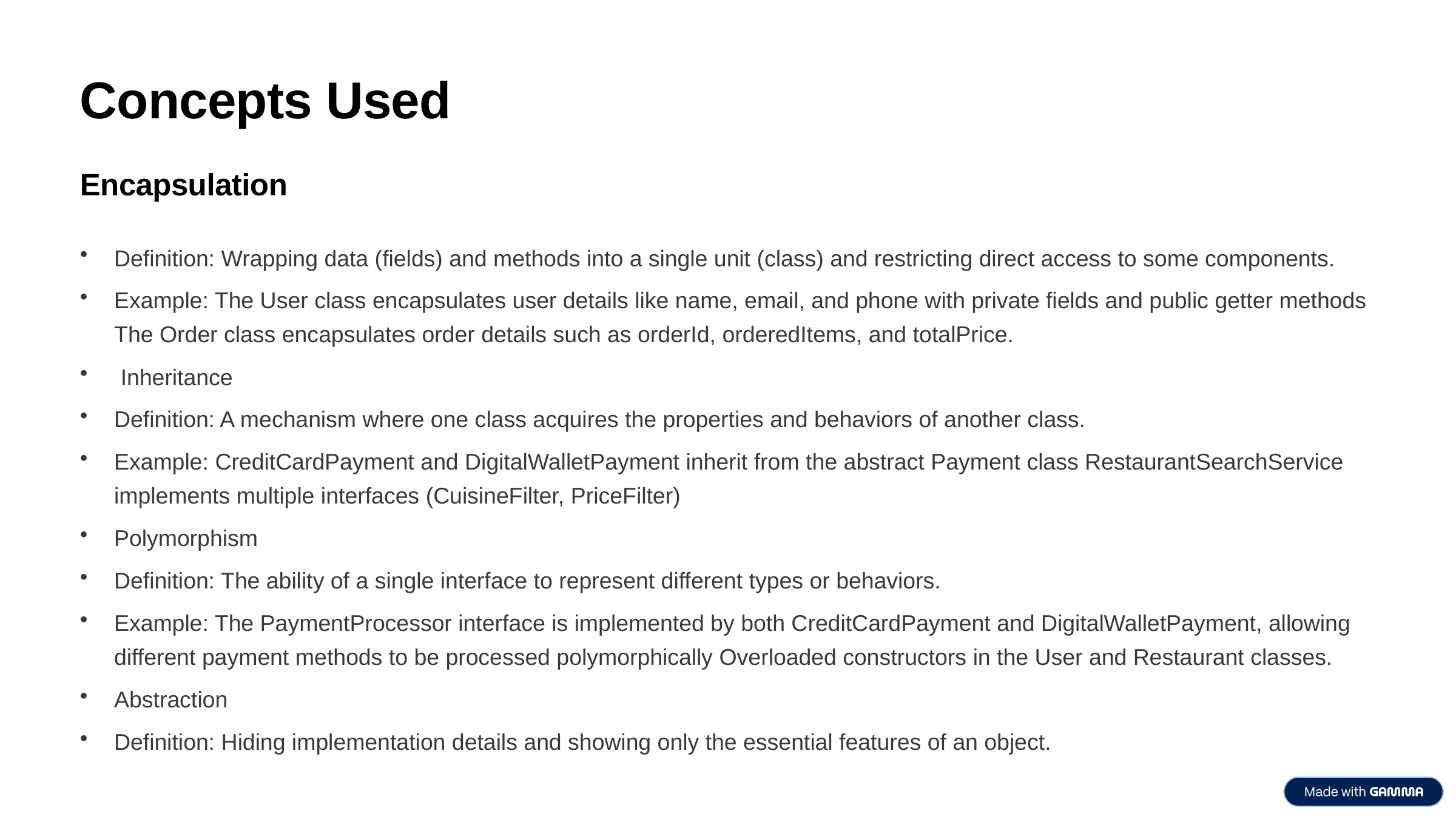

Concepts Used
Encapsulation
Definition: Wrapping data (fields) and methods into a single unit (class) and restricting direct access to some components.
Example: The User class encapsulates user details like name, email, and phone with private fields and public getter methods The Order class encapsulates order details such as orderId, orderedItems, and totalPrice.
 Inheritance
Definition: A mechanism where one class acquires the properties and behaviors of another class.
Example: CreditCardPayment and DigitalWalletPayment inherit from the abstract Payment class RestaurantSearchService implements multiple interfaces (CuisineFilter, PriceFilter)
Polymorphism
Definition: The ability of a single interface to represent different types or behaviors.
Example: The PaymentProcessor interface is implemented by both CreditCardPayment and DigitalWalletPayment, allowing different payment methods to be processed polymorphically Overloaded constructors in the User and Restaurant classes.
Abstraction
Definition: Hiding implementation details and showing only the essential features of an object.